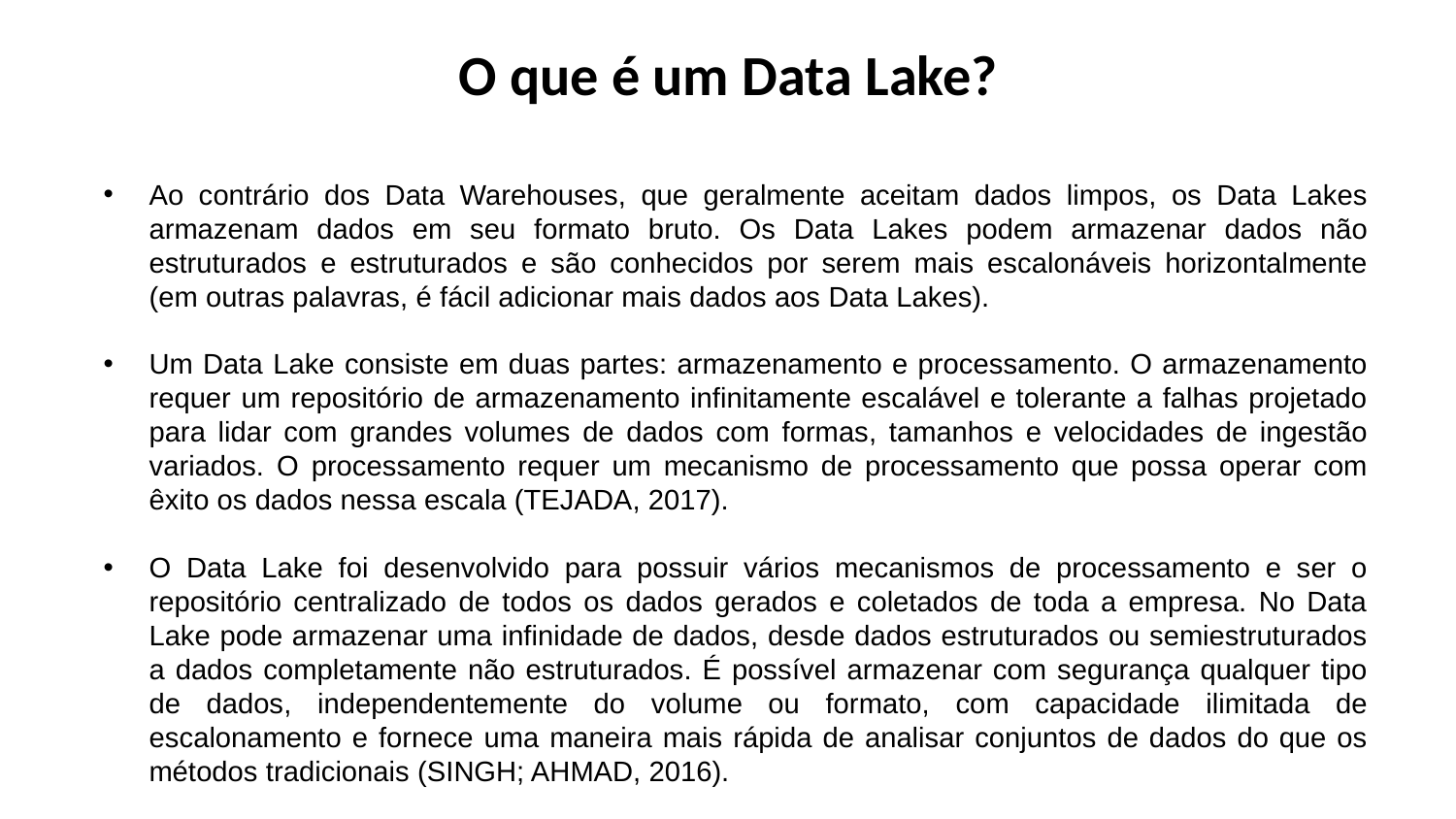

# O que é um Data Lake?
Ao contrário dos Data Warehouses, que geralmente aceitam dados limpos, os Data Lakes armazenam dados em seu formato bruto. Os Data Lakes podem armazenar dados não estruturados e estruturados e são conhecidos por serem mais escalonáveis horizontalmente (em outras palavras, é fácil adicionar mais dados aos Data Lakes).

Um Data Lake consiste em duas partes: armazenamento e processamento. O armazenamento requer um repositório de armazenamento infinitamente escalável e tolerante a falhas projetado para lidar com grandes volumes de dados com formas, tamanhos e velocidades de ingestão variados. O processamento requer um mecanismo de processamento que possa operar com êxito os dados nessa escala (TEJADA, 2017).

O Data Lake foi desenvolvido para possuir vários mecanismos de processamento e ser o repositório centralizado de todos os dados gerados e coletados de toda a empresa. No Data Lake pode armazenar uma infinidade de dados, desde dados estruturados ou semiestruturados a dados completamente não estruturados. É possível armazenar com segurança qualquer tipo de dados, independentemente do volume ou formato, com capacidade ilimitada de escalonamento e fornece uma maneira mais rápida de analisar conjuntos de dados do que os métodos tradicionais (SINGH; AHMAD, 2016).